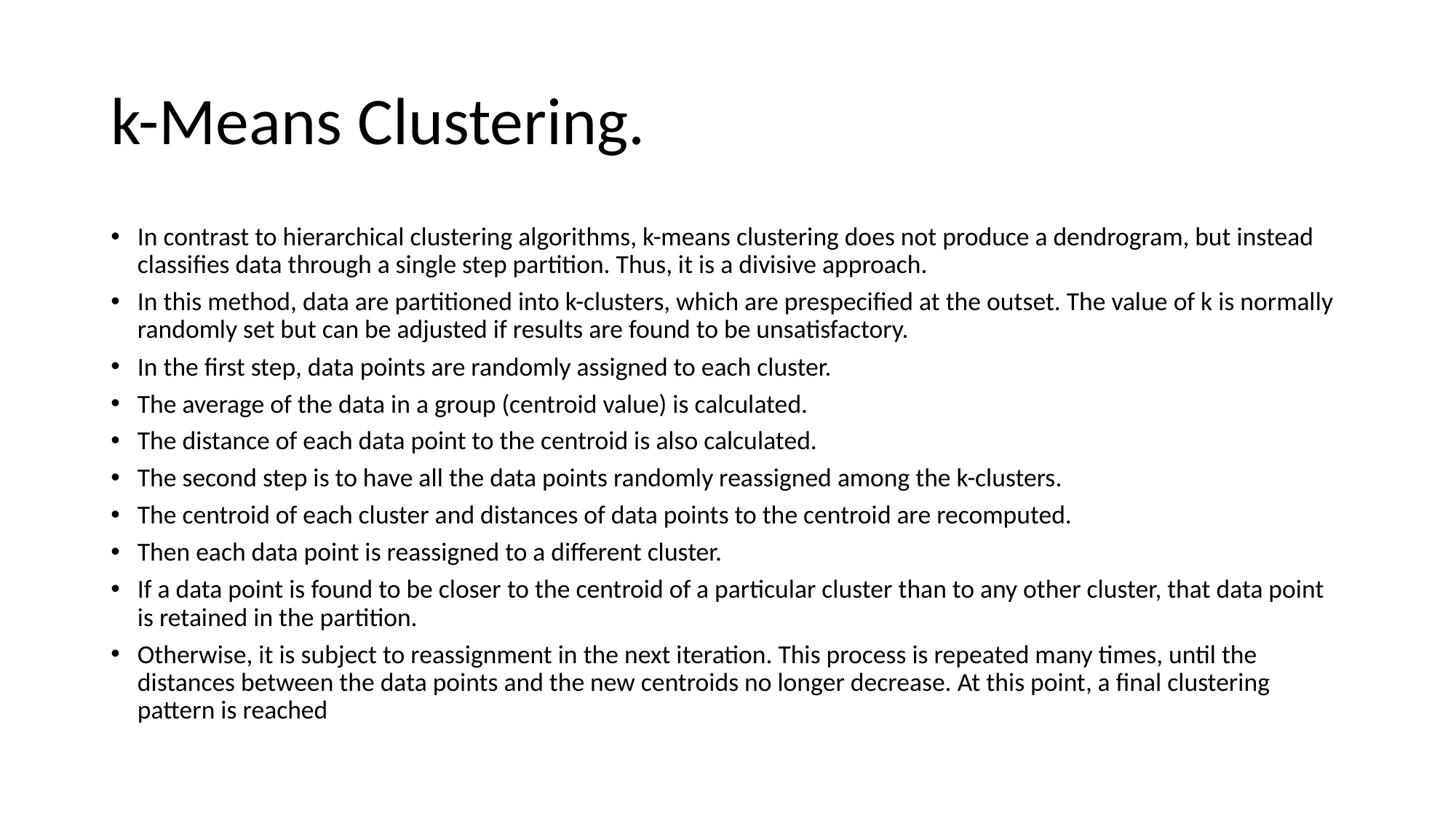

# k-Means Clustering.
In contrast to hierarchical clustering algorithms, k-means clustering does not produce a dendrogram, but instead classifies data through a single step partition. Thus, it is a divisive approach.
In this method, data are partitioned into k-clusters, which are prespecified at the outset. The value of k is normally randomly set but can be adjusted if results are found to be unsatisfactory.
In the first step, data points are randomly assigned to each cluster.
The average of the data in a group (centroid value) is calculated.
The distance of each data point to the centroid is also calculated.
The second step is to have all the data points randomly reassigned among the k-clusters.
The centroid of each cluster and distances of data points to the centroid are recomputed.
Then each data point is reassigned to a different cluster.
If a data point is found to be closer to the centroid of a particular cluster than to any other cluster, that data point is retained in the partition.
Otherwise, it is subject to reassignment in the next iteration. This process is repeated many times, until the distances between the data points and the new centroids no longer decrease. At this point, a final clustering pattern is reached